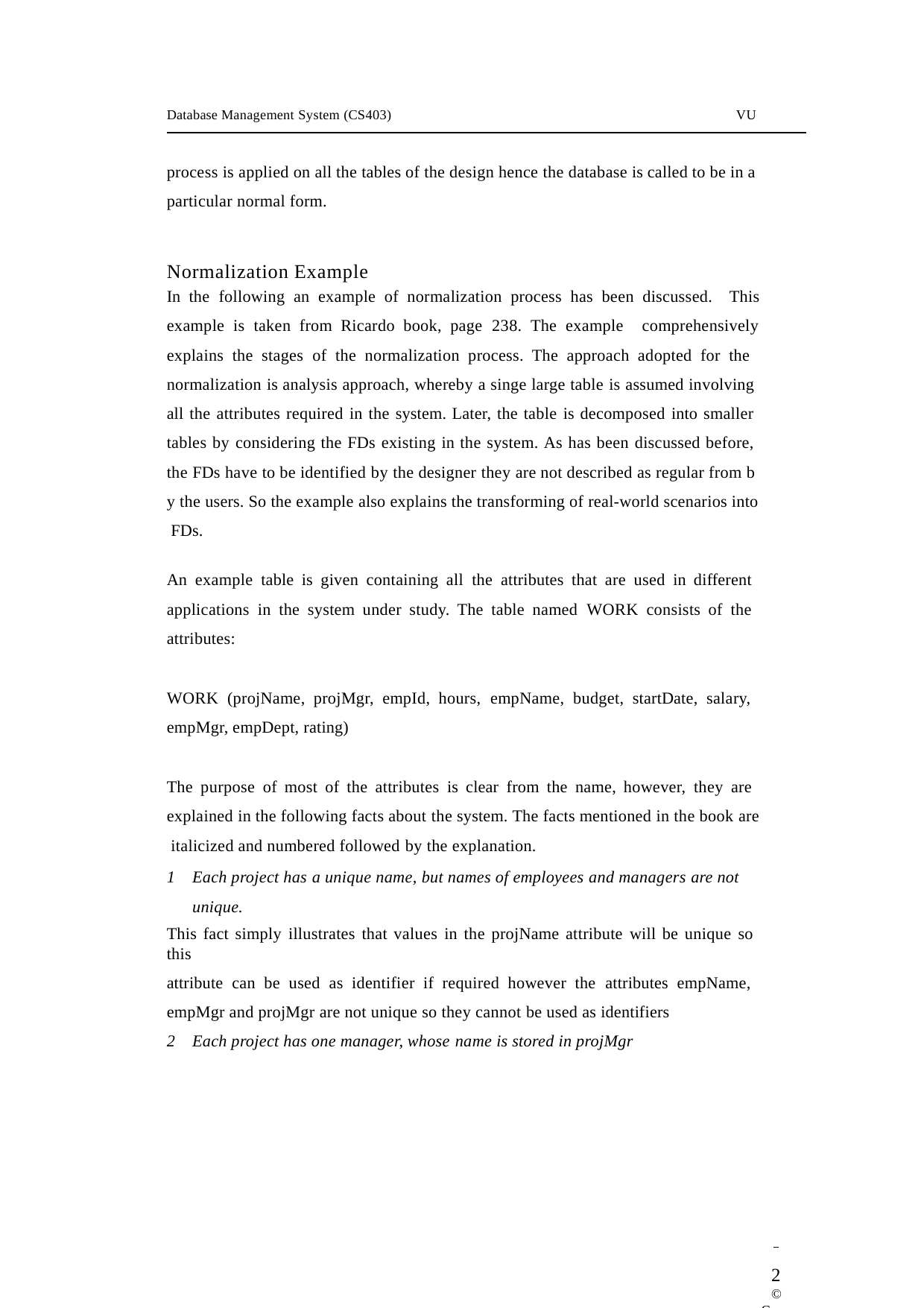

Database Management System (CS403)
VU

process is applied on all the tables of the design hence the database is called to be in a  particular normal form.

Normalization Example
In  the  following  an  example  of  normalization  process  has  been  discussed.   This
example  is  taken  from  Ricardo  book,  page  238.  The  example    comprehensively
explains the stages of the normalization process. The approach adopted for the  normalization is analysis approach, whereby a singe large table is assumed involving  all the attributes required in the system. Later, the table is decomposed into smaller  tables by considering the FDs existing in the system. As has been discussed before,  the FDs have to be identified by the designer they are not described as regular from b  y the users. So the example also explains the transforming of real-world scenarios into  FDs.

An example table is given containing all the attributes that are used in different  applications in the system under study. The table named WORK consists of the  attributes:

WORK (projName, projMgr, empId, hours, empName, budget, startDate, salary,  empMgr, empDept, rating)

The purpose of most of the attributes is clear from the name, however, they are  explained in the following facts about the system. The facts mentioned in the book are  italicized and numbered followed by the explanation.
Each project has a unique name, but names of employees and managers are not  unique.
This fact simply illustrates that values in the projName attribute will be unique so  this
attribute can be used as identifier if required however the attributes empName,  empMgr and projMgr are not unique so they cannot be used as identifiers
Each project has one manager, whose name is stored in projMgr
 	2
© Copyright Virtual University of Pakistan